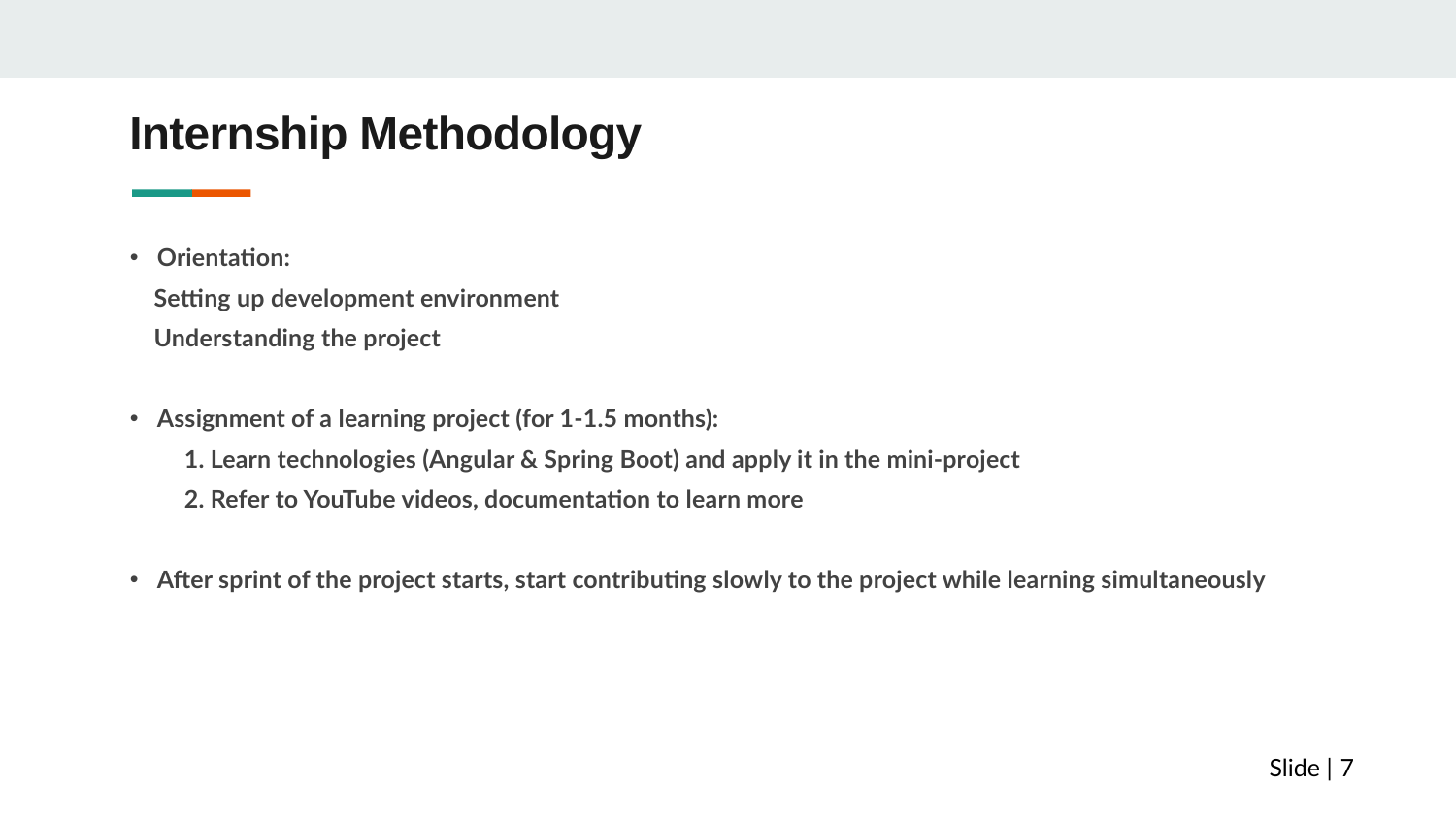

# Internship Methodology
Orientation:
    Setting up development environment
    Understanding the project

Assignment of a learning project (for 1-1.5 months):
         1. Learn technologies (Angular & Spring Boot) and apply it in the mini-project
         2. Refer to YouTube videos, documentation to learn more

After sprint of the project starts, start contributing slowly to the project while learning simultaneously

Slide | 7